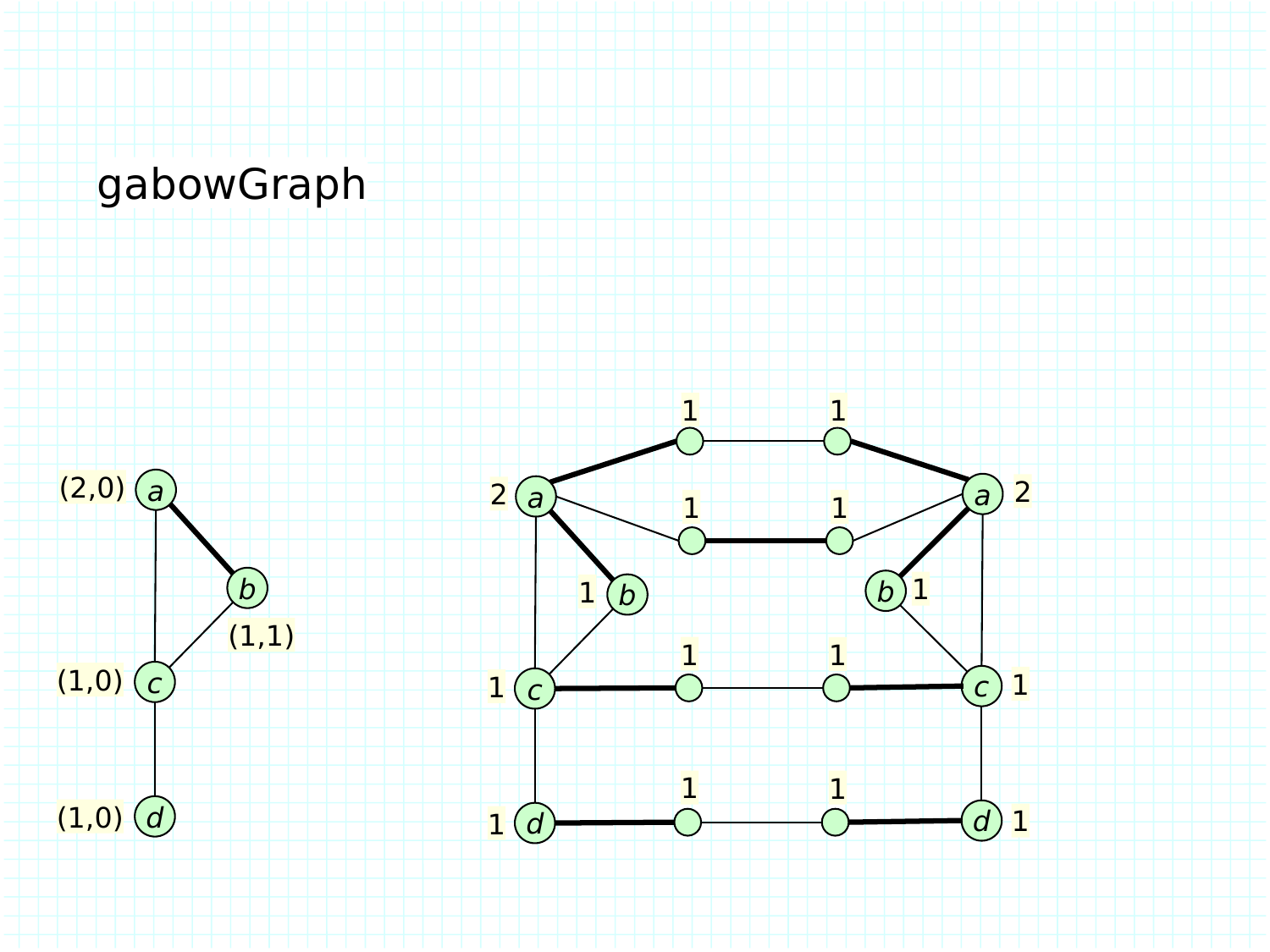

gabowGraph
1
1

a
(2,0)
a
2
a
2
1
1

b
b
1
1
b
(1,1)
1
1
c
(1,0)
c
1
c
1

1
1
d
(1,0)
d
d
1
1